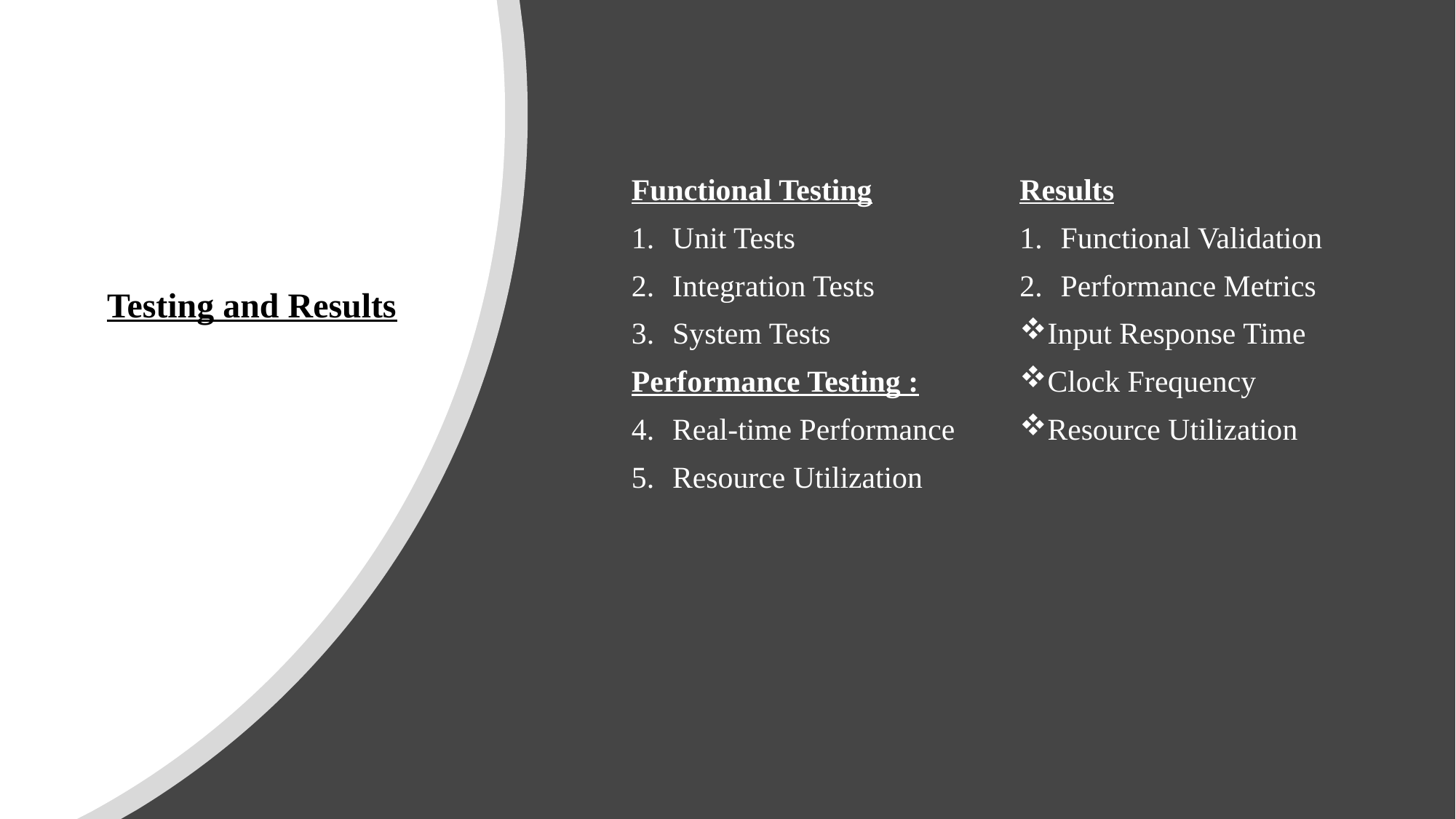

# Testing and Results
Functional Testing
Unit Tests
Integration Tests
System Tests
Performance Testing :
Real-time Performance
Resource Utilization

Results
Functional Validation
Performance Metrics
Input Response Time
Clock Frequency
Resource Utilization